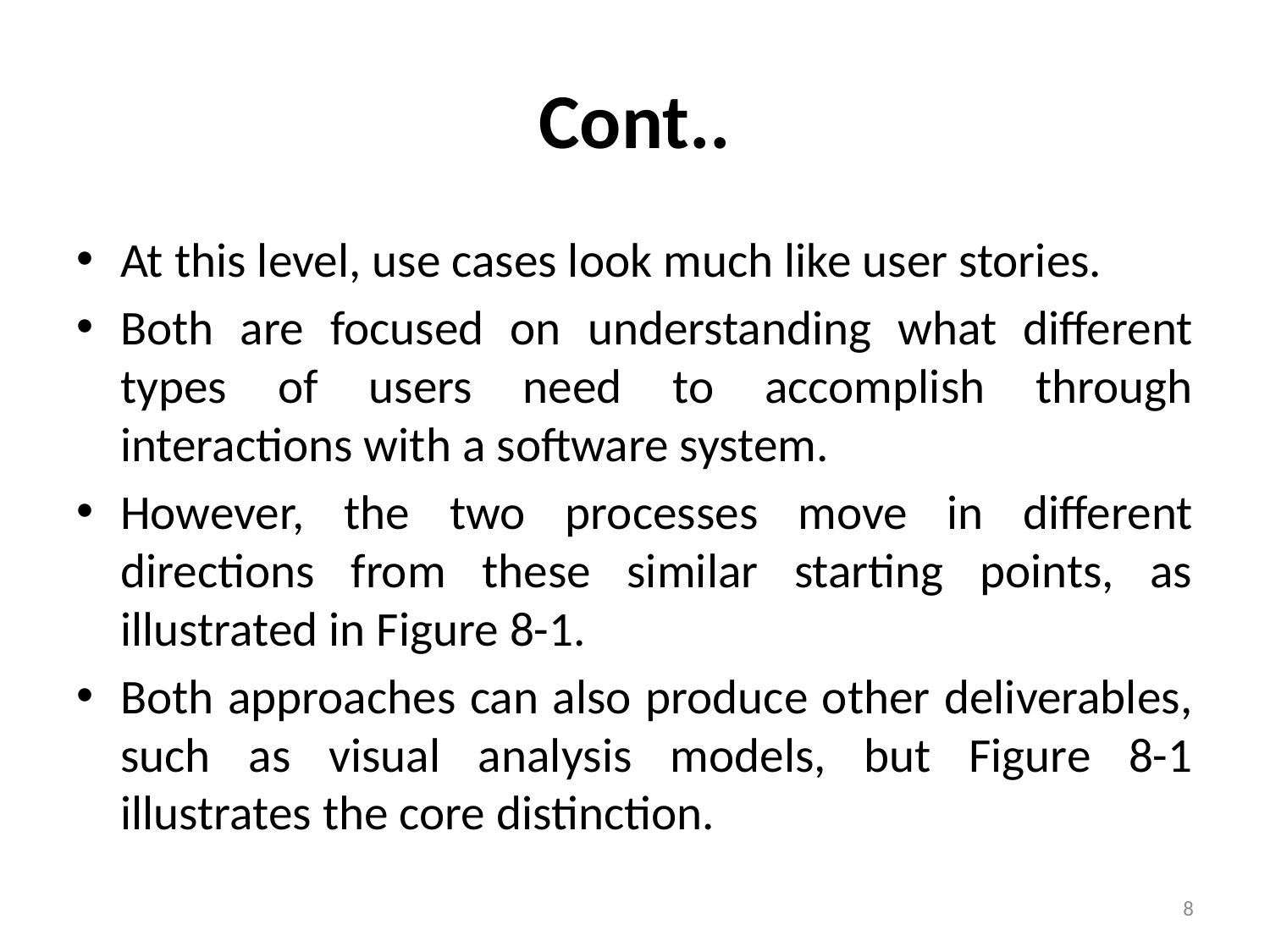

# Cont..
At this level, use cases look much like user stories.
Both are focused on understanding what different types of users need to accomplish through interactions with a software system.
However, the two processes move in different directions from these similar starting points, as illustrated in Figure 8-1.
Both approaches can also produce other deliverables, such as visual analysis models, but Figure 8-1 illustrates the core distinction.
8